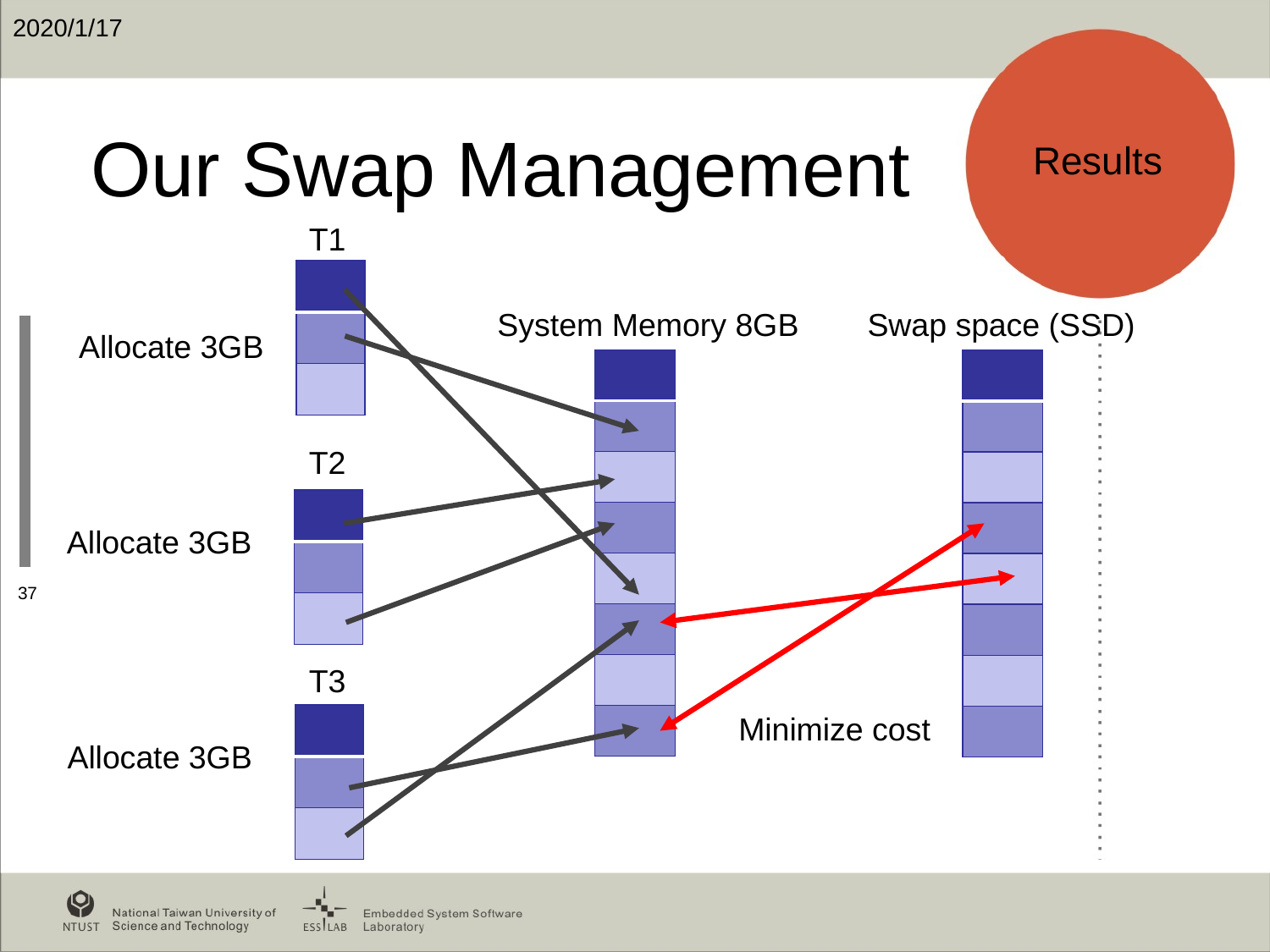

2020/1/17
# Our Swap Management
Results
T1
|  |
| --- |
|  |
|  |
System Memory 8GB
Swap space (SSD)
Allocate 3GB
|  |
| --- |
|  |
|  |
|  |
|  |
|  |
|  |
|  |
|  |
| --- |
|  |
|  |
|  |
|  |
|  |
|  |
|  |
T2
|  |
| --- |
|  |
|  |
Allocate 3GB
37
T3
Minimize cost
|  |
| --- |
|  |
|  |
Allocate 3GB